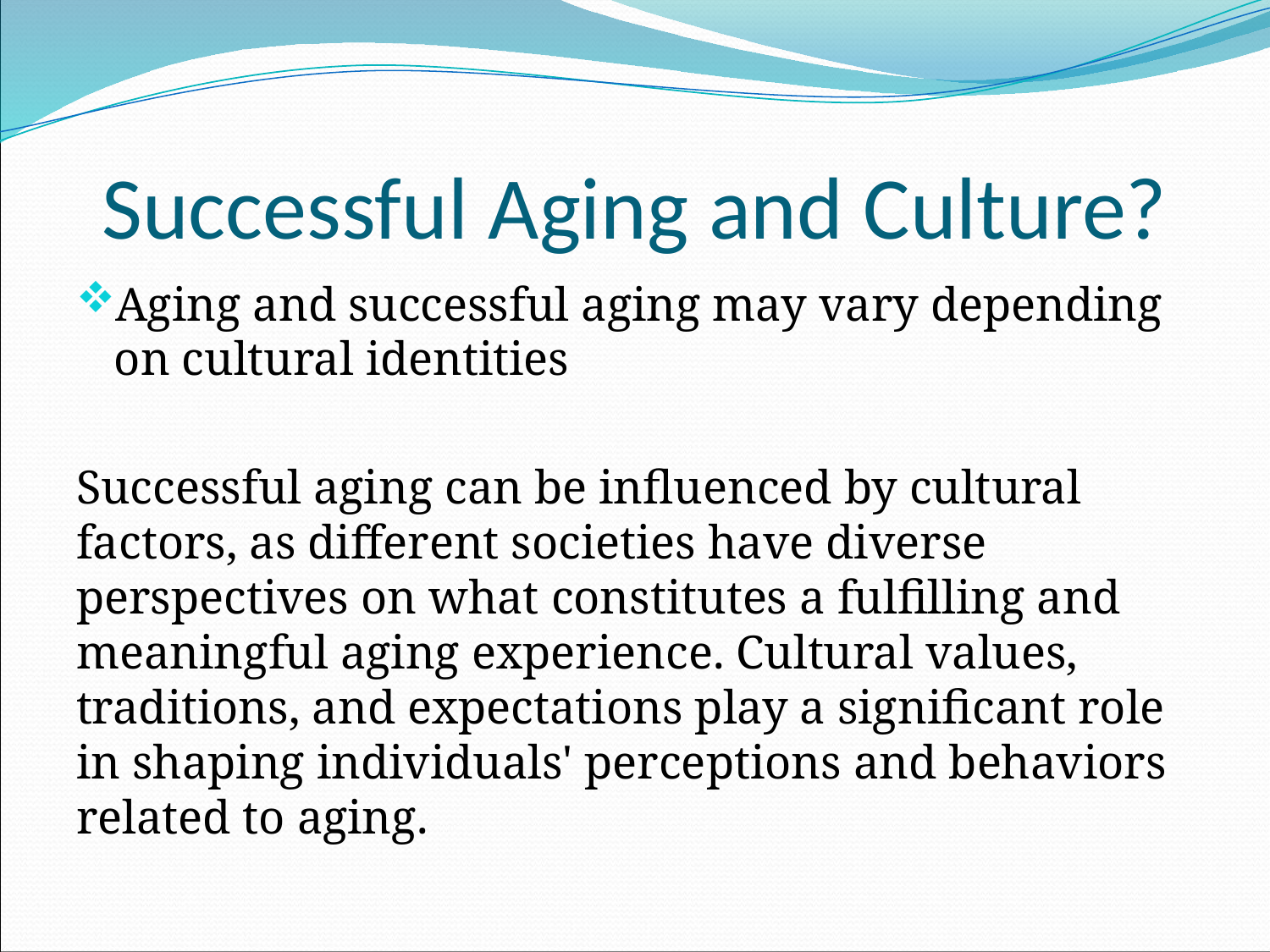

# Successful Aging and Culture?
Aging and successful aging may vary depending on cultural identities

Successful aging can be influenced by cultural factors, as different societies have diverse perspectives on what constitutes a fulfilling and meaningful aging experience. Cultural values, traditions, and expectations play a significant role in shaping individuals' perceptions and behaviors related to aging.